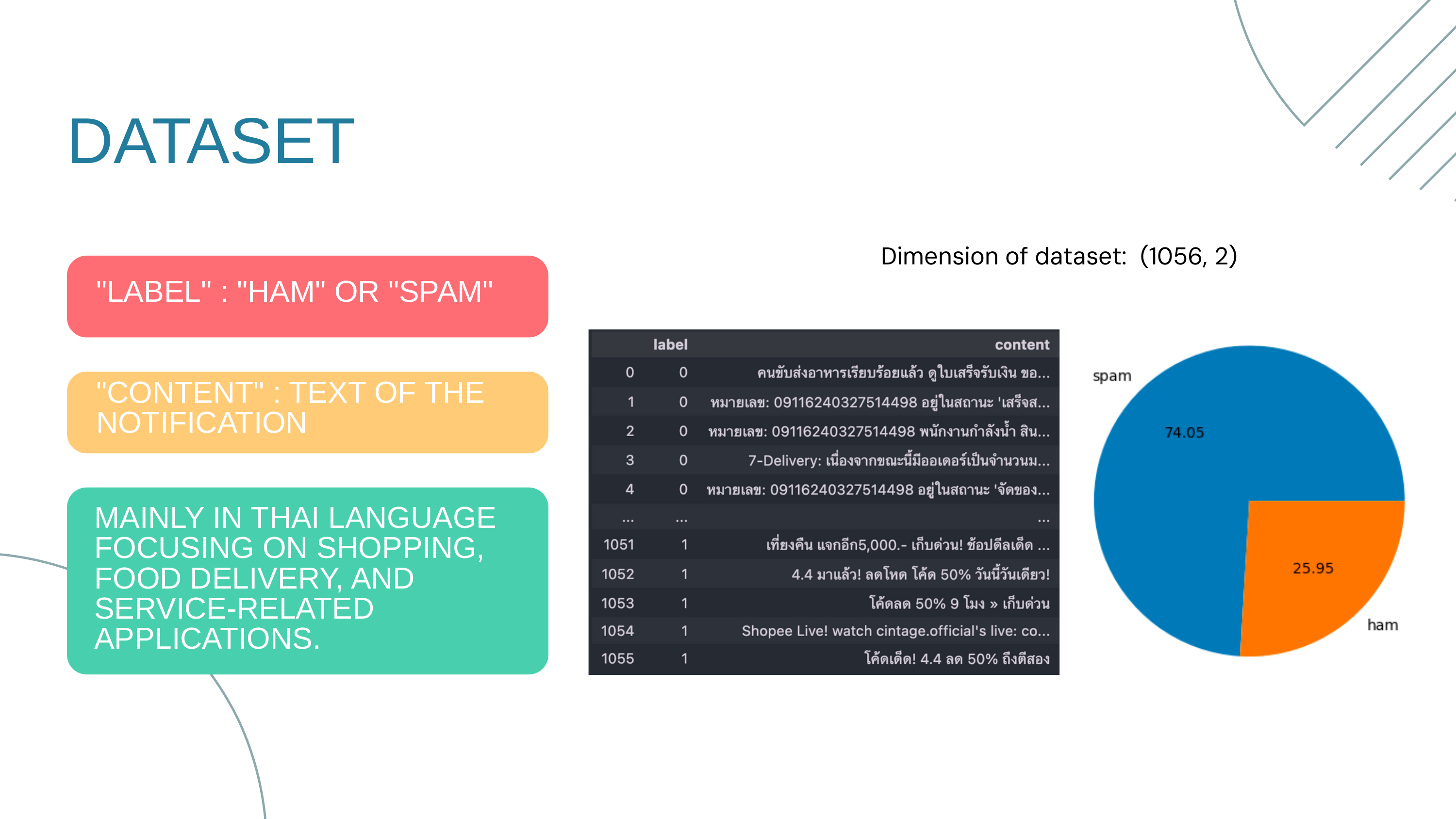

DATASET
Dimension of dataset:  (1056, 2)

"LABEL" : "HAM" OR "SPAM"

"CONTENT" : TEXT OF THE NOTIFICATION

MAINLY IN THAI LANGUAGE FOCUSING ON SHOPPING, FOOD DELIVERY, AND SERVICE-RELATED APPLICATIONS.